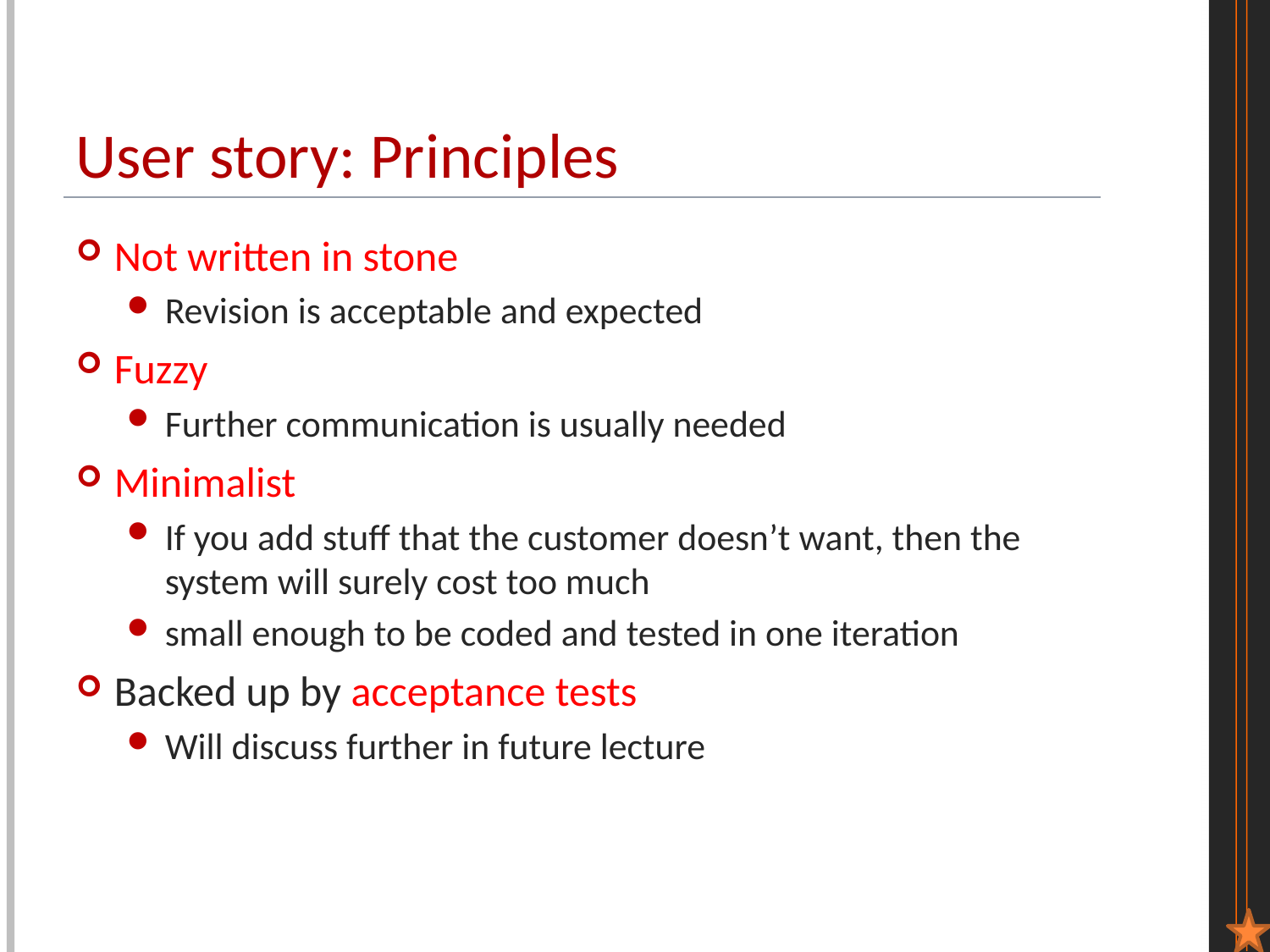

# User story: Principles
Not written in stone
Revision is acceptable and expected
Fuzzy
Further communication is usually needed
Minimalist
If you add stuff that the customer doesn’t want, then the system will surely cost too much
small enough to be coded and tested in one iteration
Backed up by acceptance tests
Will discuss further in future lecture